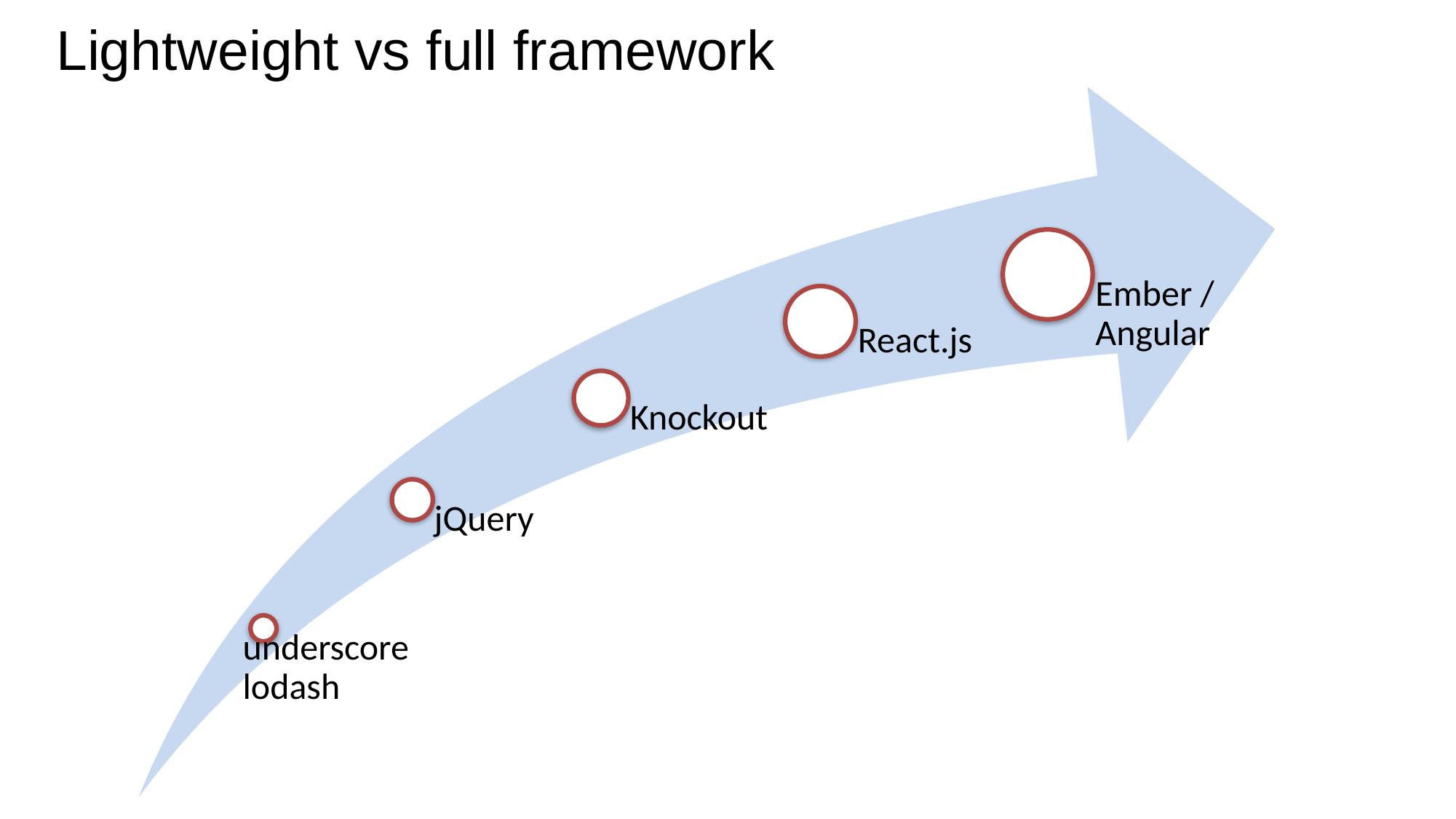

# Lightweight vs full framework
underscore lodash
jQuery
Knockout
React.js
Ember / Angular